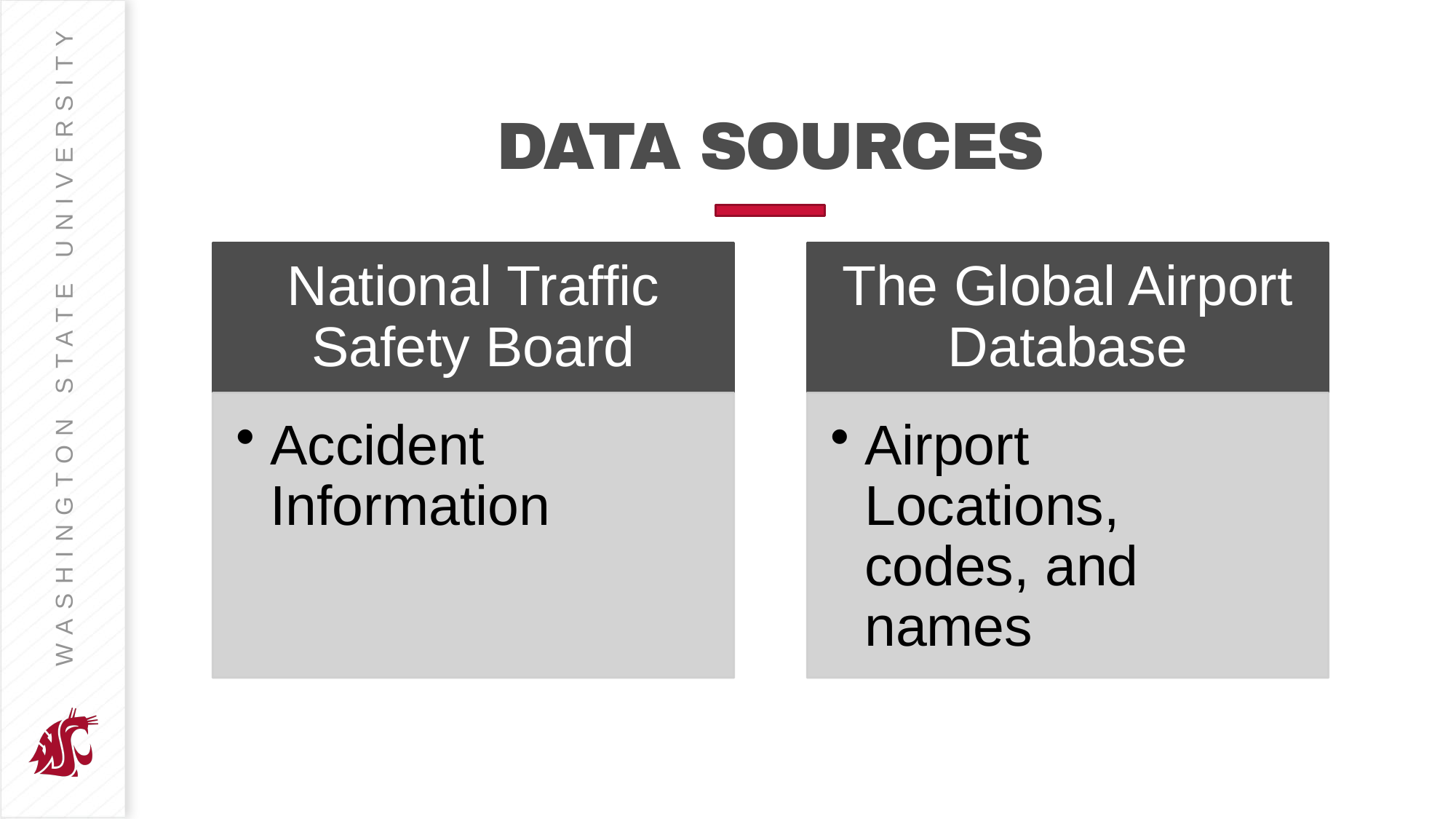

# DATA SOURCES
National Traffic Safety Board
Accident Information
The Global Airport Database
Airport Locations, codes, and names